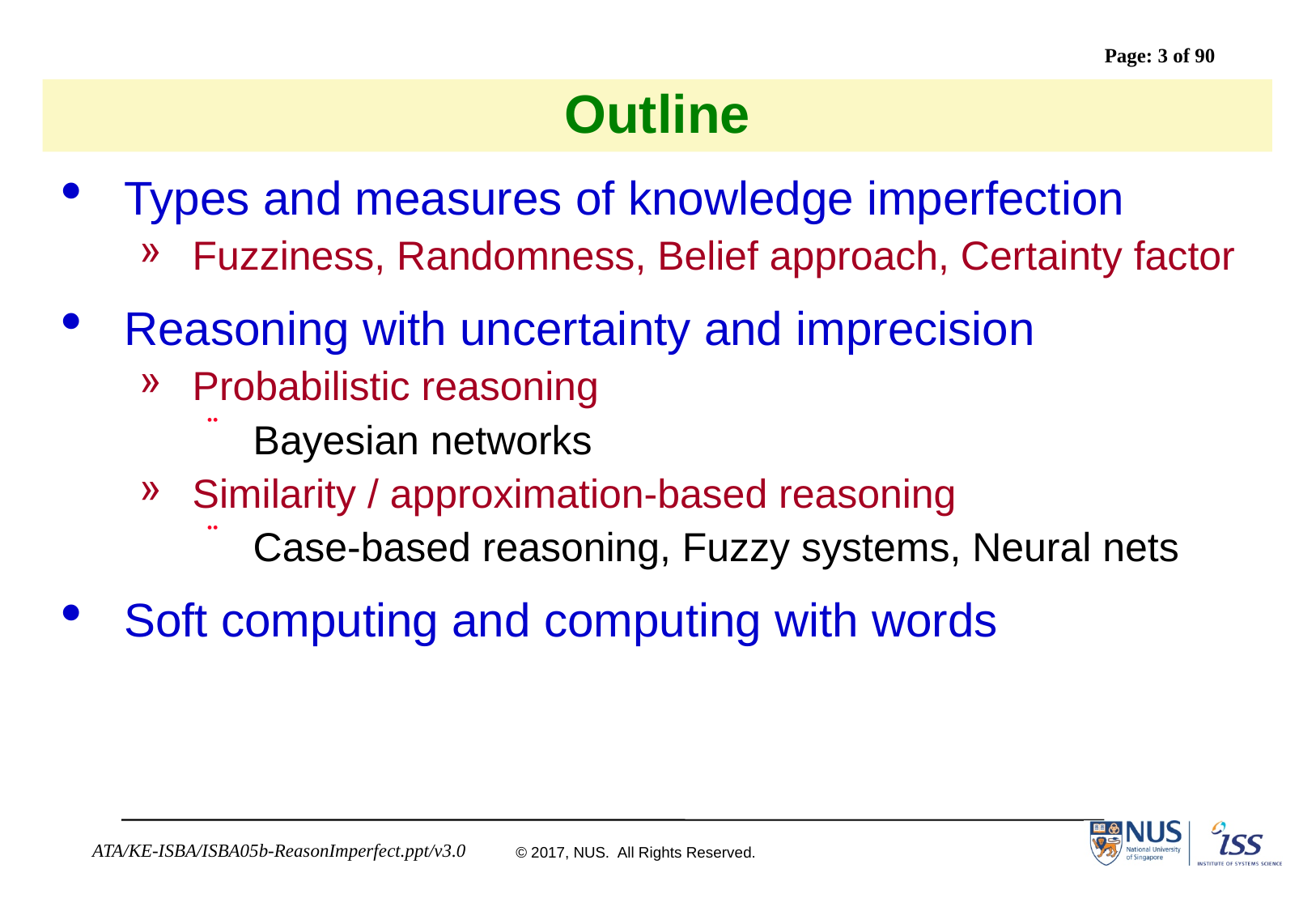

# Outline
Types and measures of knowledge imperfection
Fuzziness, Randomness, Belief approach, Certainty factor
Reasoning with uncertainty and imprecision
Probabilistic reasoning
Bayesian networks
Similarity / approximation-based reasoning
Case-based reasoning, Fuzzy systems, Neural nets
Soft computing and computing with words